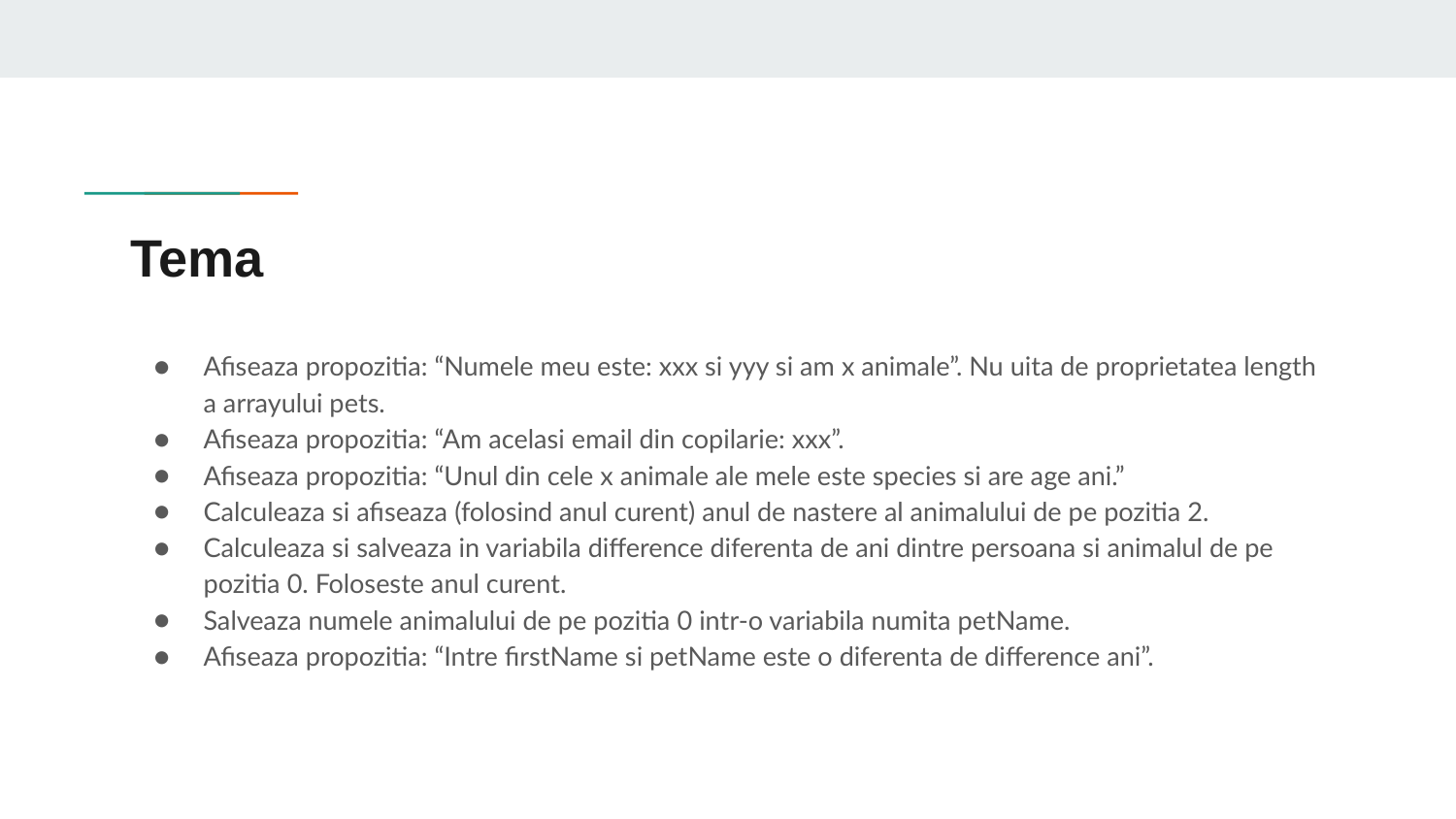

# Tema
Afiseaza propozitia: “Numele meu este: xxx si yyy si am x animale”. Nu uita de proprietatea length a arrayului pets.
Afiseaza propozitia: “Am acelasi email din copilarie: xxx”.
Afiseaza propozitia: “Unul din cele x animale ale mele este species si are age ani.”
Calculeaza si afiseaza (folosind anul curent) anul de nastere al animalului de pe pozitia 2.
Calculeaza si salveaza in variabila difference diferenta de ani dintre persoana si animalul de pe pozitia 0. Foloseste anul curent.
Salveaza numele animalului de pe pozitia 0 intr-o variabila numita petName.
Afiseaza propozitia: “Intre firstName si petName este o diferenta de difference ani”.